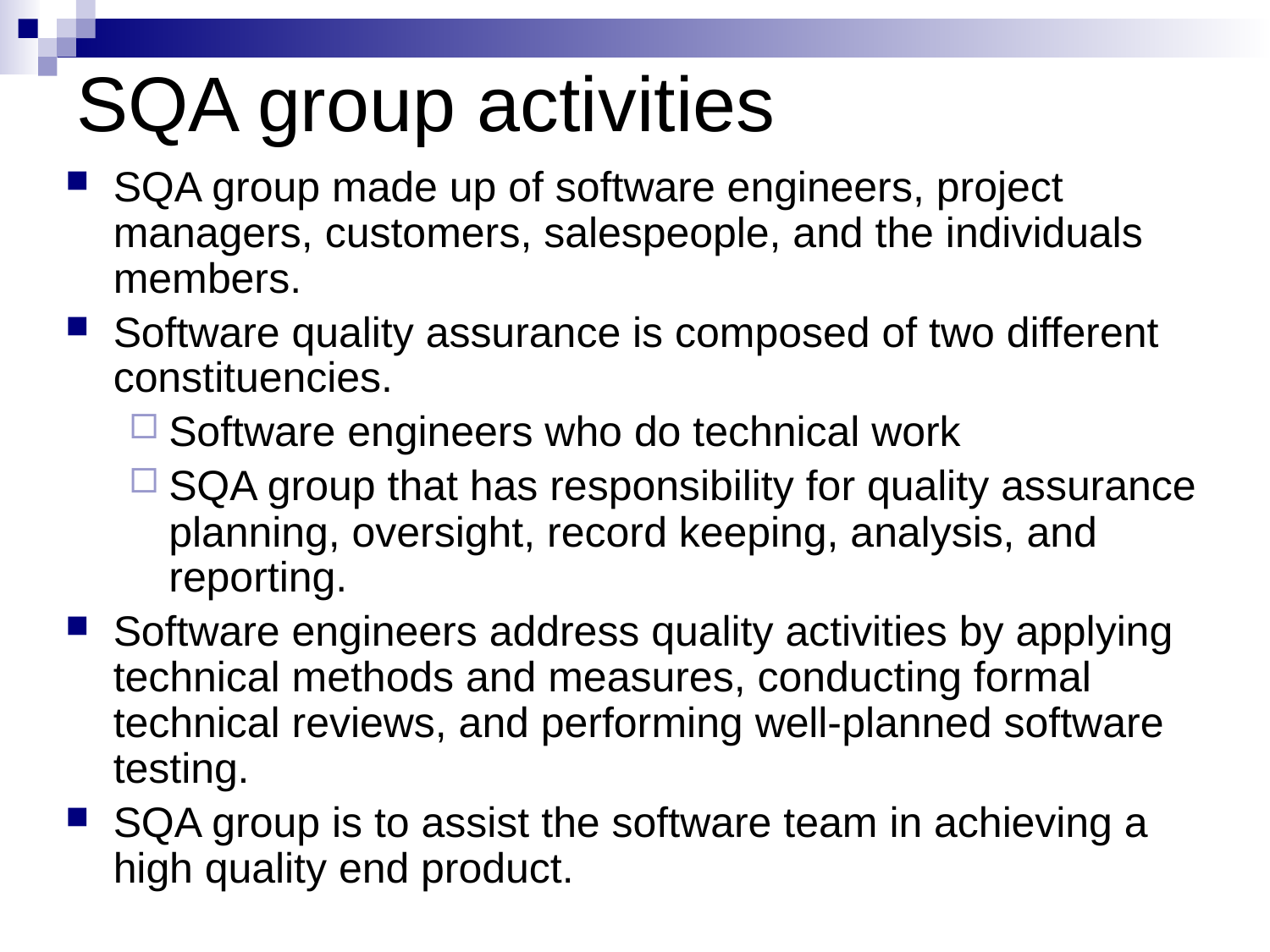

# SQA group activities
SQA group made up of software engineers, project managers, customers, salespeople, and the individuals members.
Software quality assurance is composed of two different constituencies.
Software engineers who do technical work
SQA group that has responsibility for quality assurance planning, oversight, record keeping, analysis, and reporting.
Software engineers address quality activities by applying technical methods and measures, conducting formal technical reviews, and performing well-planned software testing.
SQA group is to assist the software team in achieving a high quality end product.